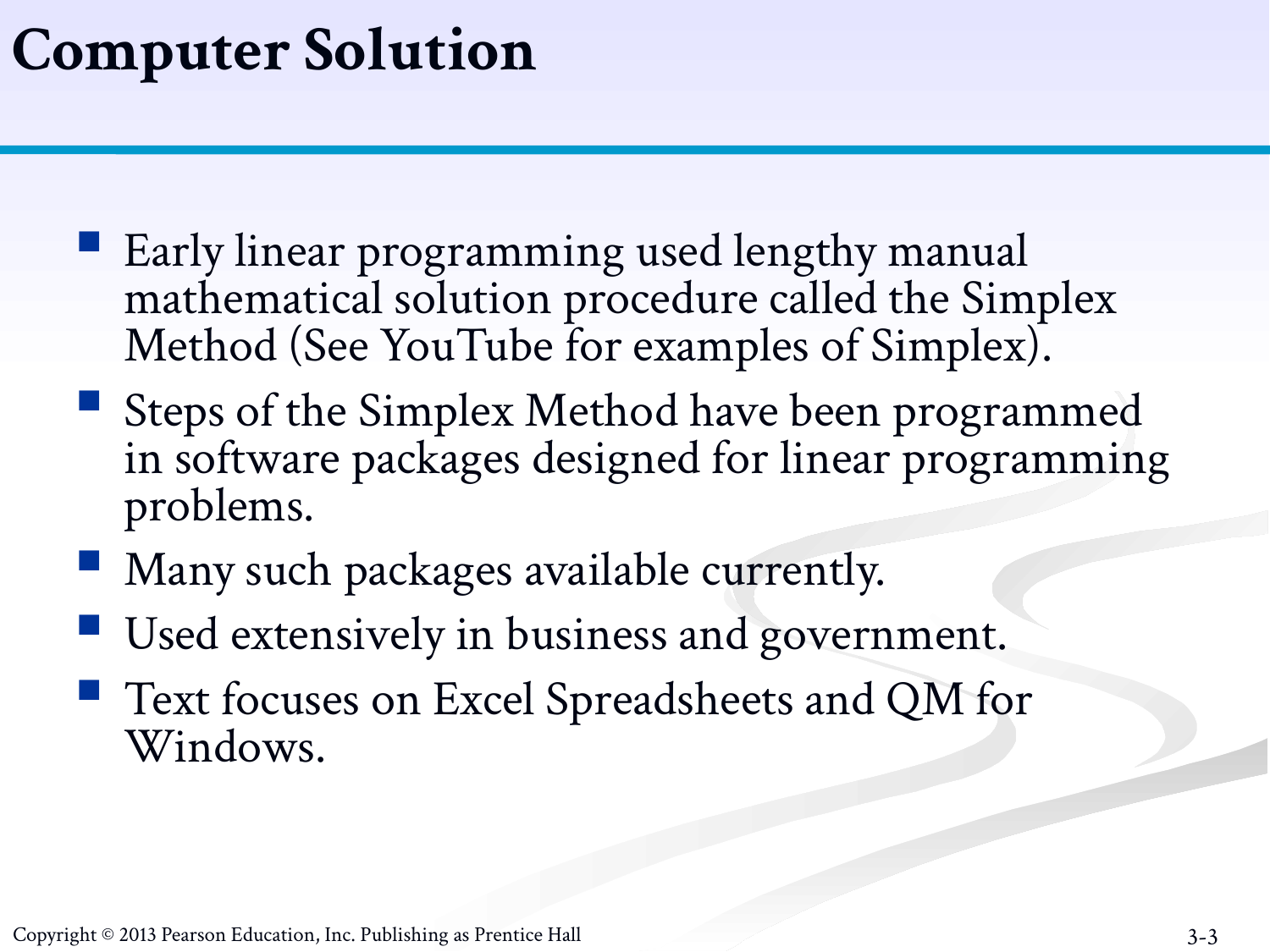

Computer Solution

Early linear programming used lengthy manual mathematical solution procedure called the Simplex Method (See YouTube for examples of Simplex).
Steps of the Simplex Method have been programmed in software packages designed for linear programming problems.
Many such packages available currently.
Used extensively in business and government.
Text focuses on Excel Spreadsheets and QM for Windows.
Copyright © 2013 Pearson Education, Inc. Publishing as Prentice Hall